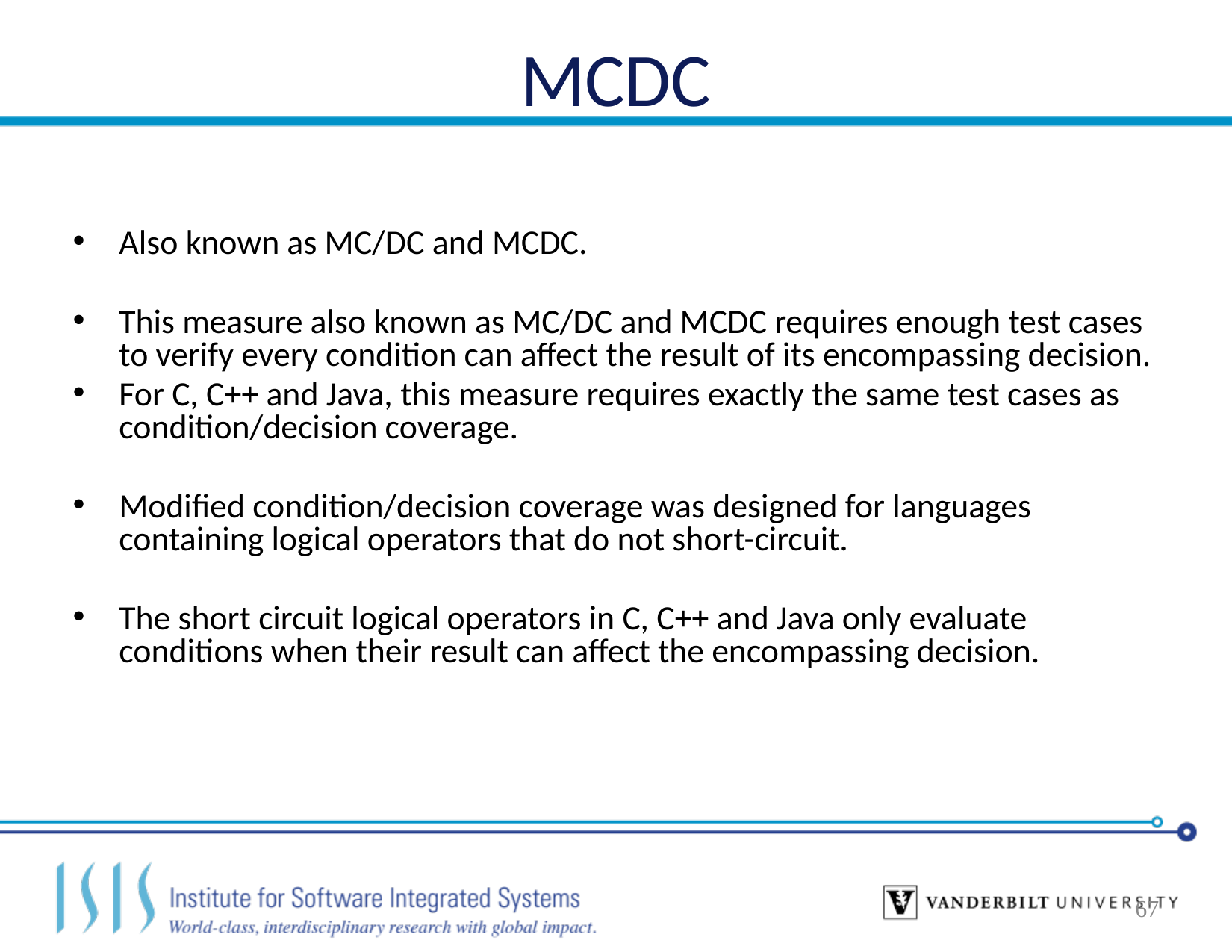

# MCDC
Also known as MC/DC and MCDC.

This measure also known as MC/DC and MCDC requires enough test cases to verify every condition can affect the result of its encompassing decision.
For C, C++ and Java, this measure requires exactly the same test cases as condition/decision coverage.

Modified condition/decision coverage was designed for languages containing logical operators that do not short-circuit.

The short circuit logical operators in C, C++ and Java only evaluate conditions when their result can affect the encompassing decision.

67